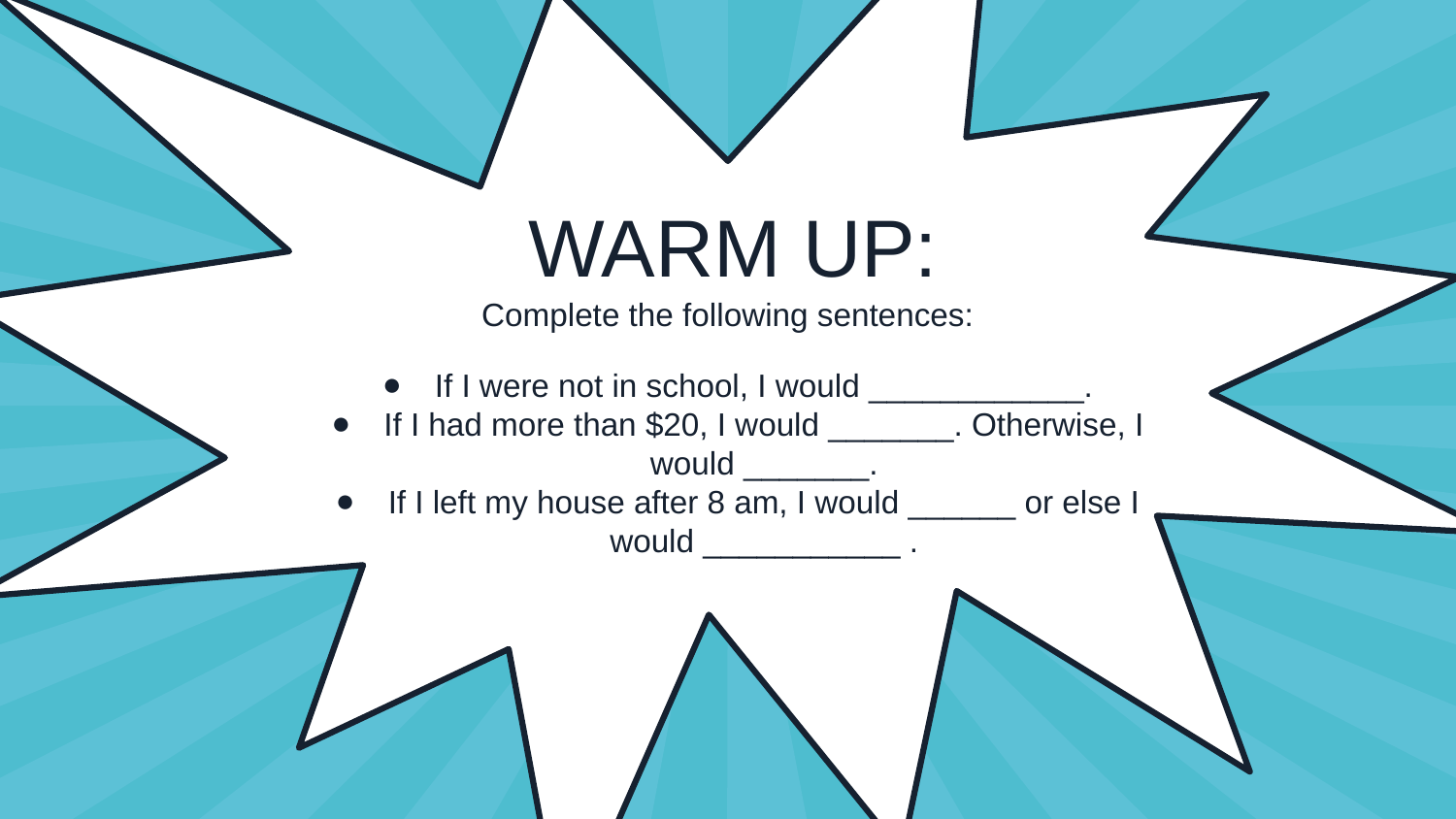

# WARM UP:
Complete the following sentences:
If I were not in school, I would ____________.
If I had more than $20, I would _______. Otherwise, I would _______.
If I left my house after 8 am, I would ______ or else I would ___________ .